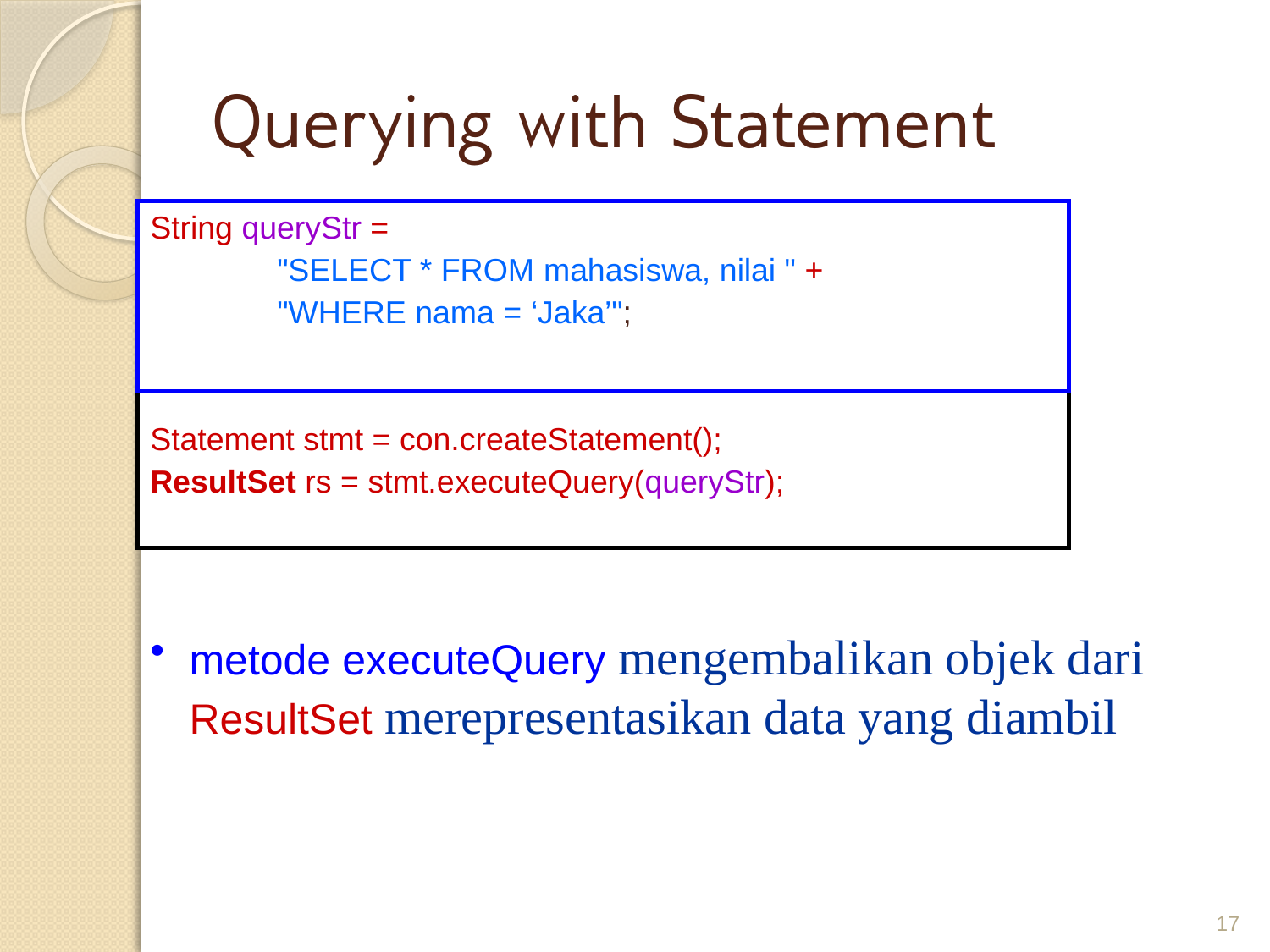

# Querying with Statement
String queryStr =
	"SELECT * FROM mahasiswa, nilai " +
	"WHERE nama = ‘Jaka’";

Statement stmt = con.createStatement();
ResultSet rs = stmt.executeQuery(queryStr);

metode executeQuery mengembalikan objek dari ResultSet merepresentasikan data yang diambil
17